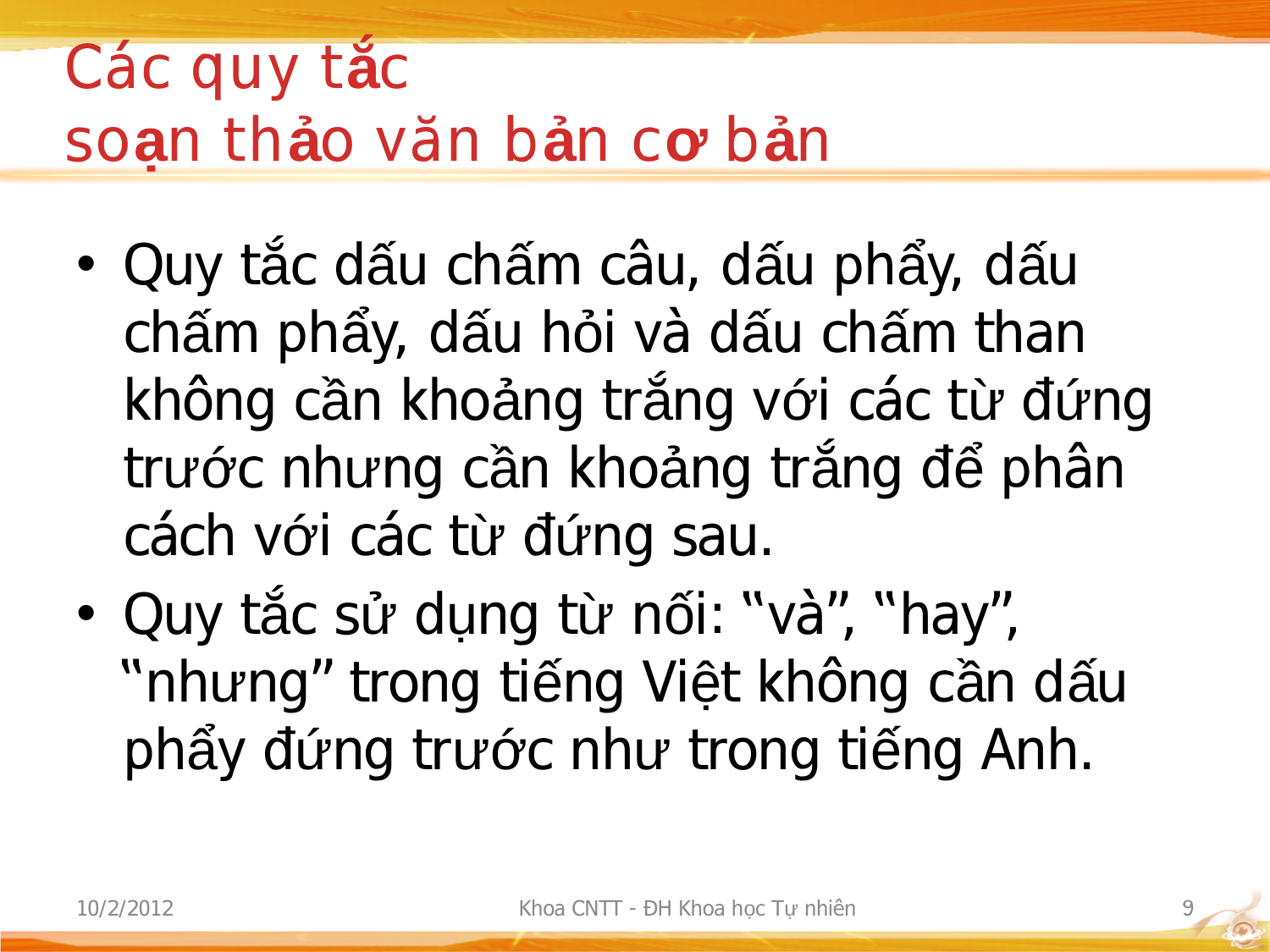

# Các quy tắc soạn thảo văn bản cơ bản
Quy tắc dấu chấm câu, dấu phẩy, dấu chấm phẩy, dấu hỏi và dấu chấm than không cần khoảng trắng với các từ đứng trước nhưng cần khoảng trắng để phân cách với các từ đứng sau.
Quy tắc sử dụng từ nối: “và”, “hay”, “nhưng” trong tiếng Việt không cần dấu phẩy đứng trước như trong tiếng Anh.

10/2/2012
Khoa CNTT - ĐH Khoa học Tự nhiên
9